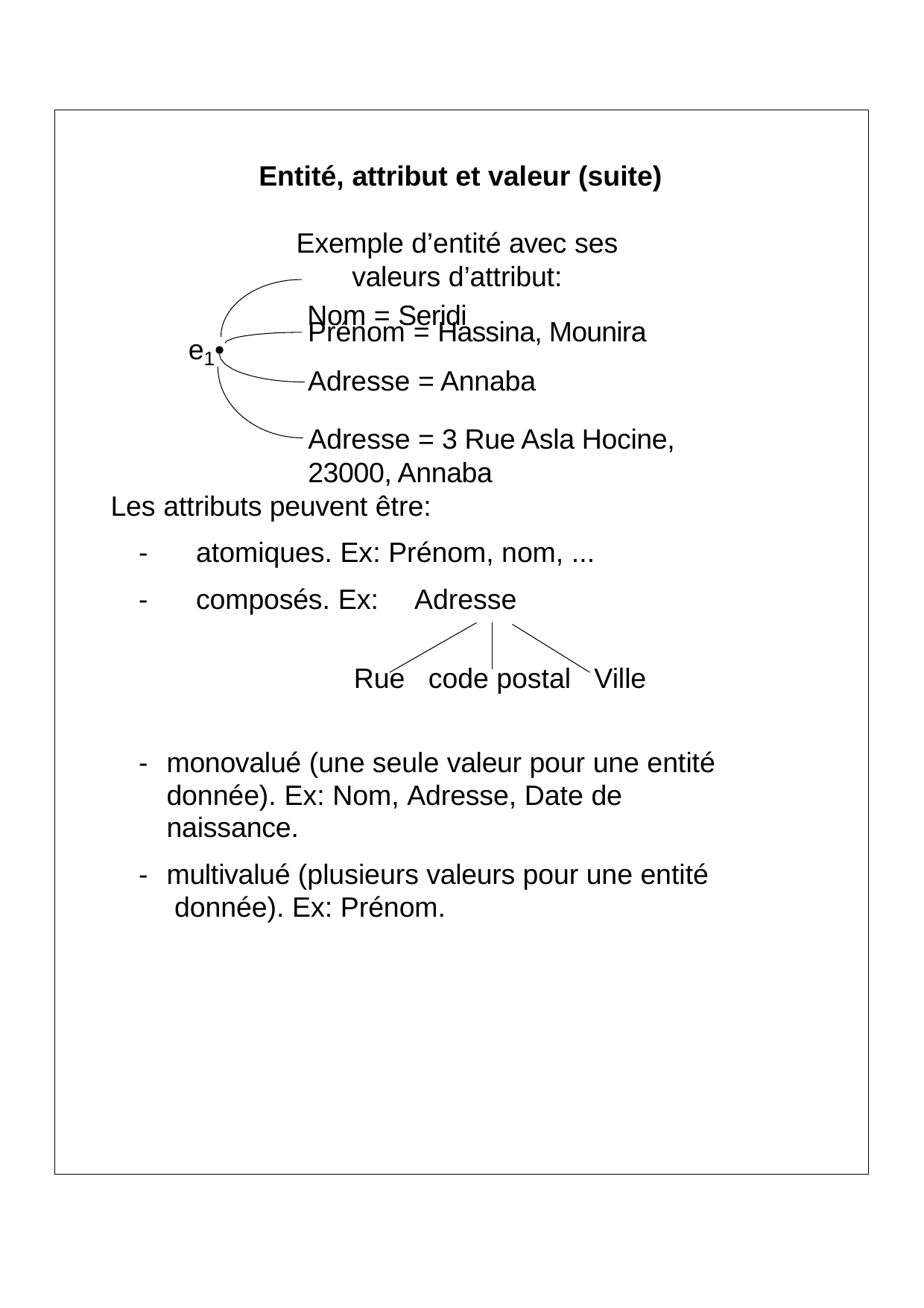

Entité, attribut et valeur (suite)

Exemple d’entité avec ses valeurs d’attribut:
Nom = Seridi

Prénom = Hassina, Mounira  Adresse = Annaba
e1•

Adresse = 3 Rue Asla Hocine, 23000, Annaba
Les attributs peuvent être:
-	atomiques. Ex: Prénom, nom, ...
-	composés. Ex:	Adresse

Rue   code postal   Ville

-	monovalué (une seule valeur pour une entité  donnée). Ex: Nom, Adresse, Date de naissance.
-	multivalué (plusieurs valeurs pour une entité  donnée). Ex: Prénom.